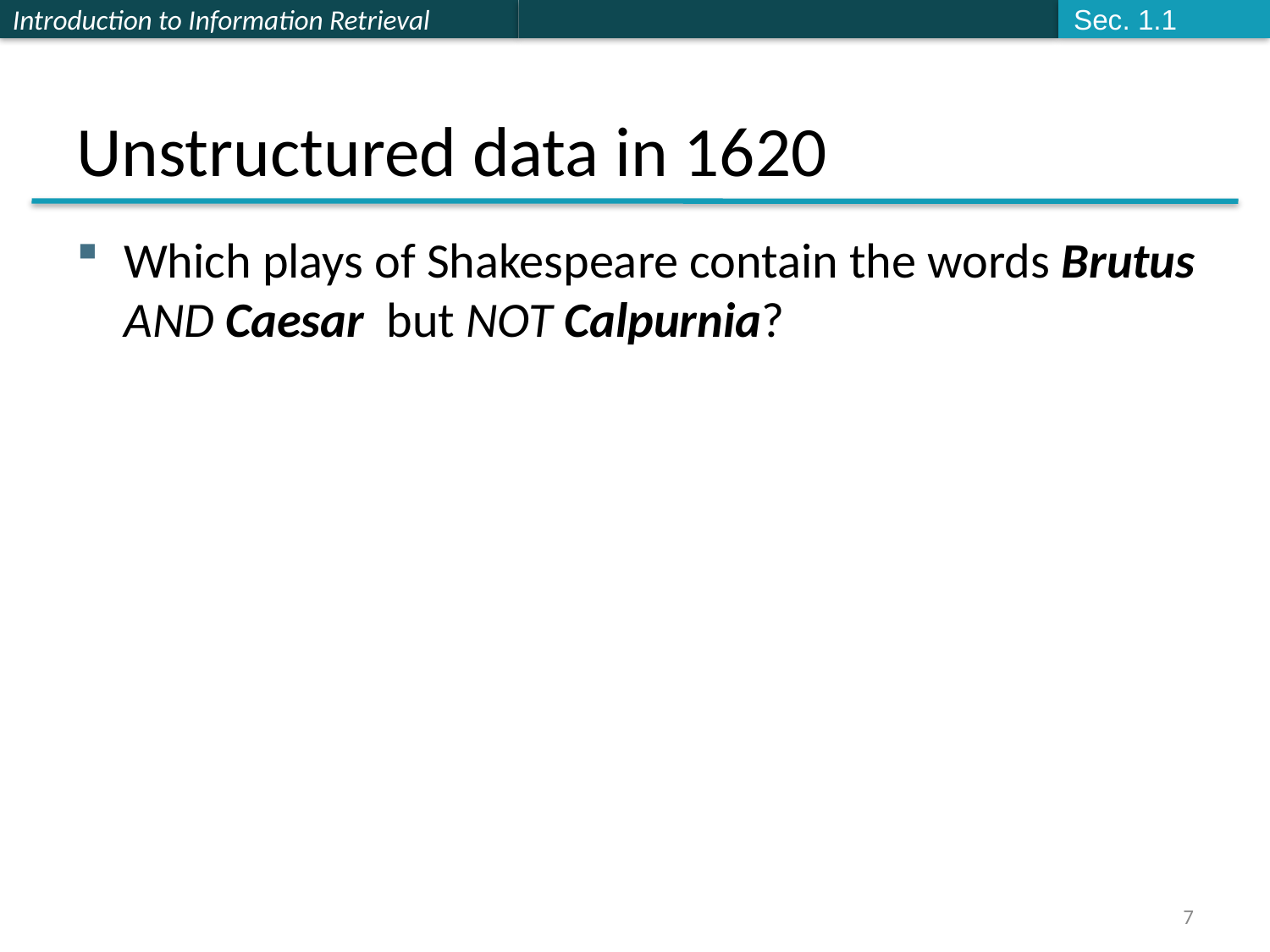

Sec. 1.1
# Unstructured data in 1620
Which plays of Shakespeare contain the words Brutus AND Caesar  but NOT Calpurnia?
7